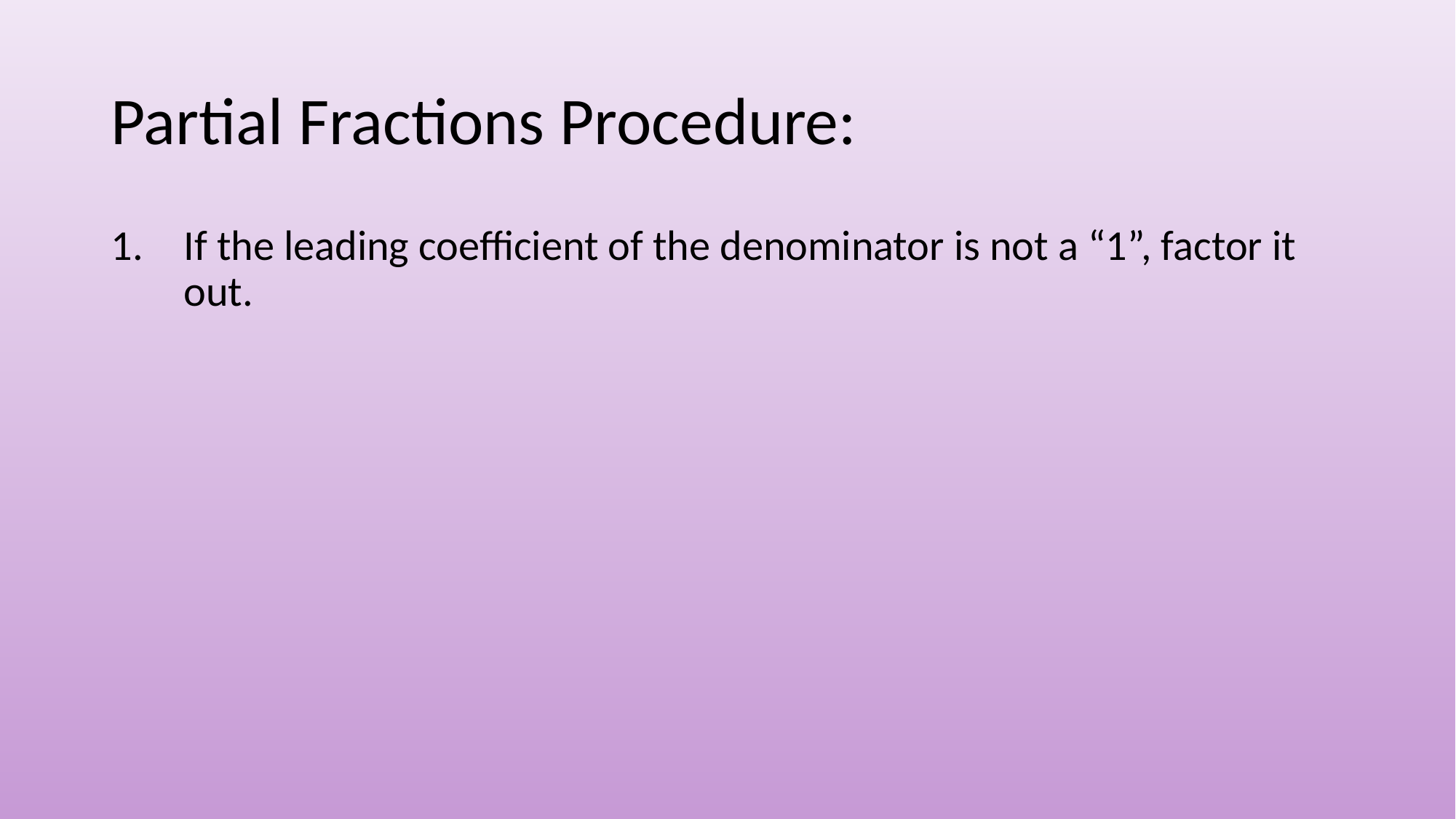

# Partial Fractions Procedure:
If the leading coefficient of the denominator is not a “1”, factor it out.